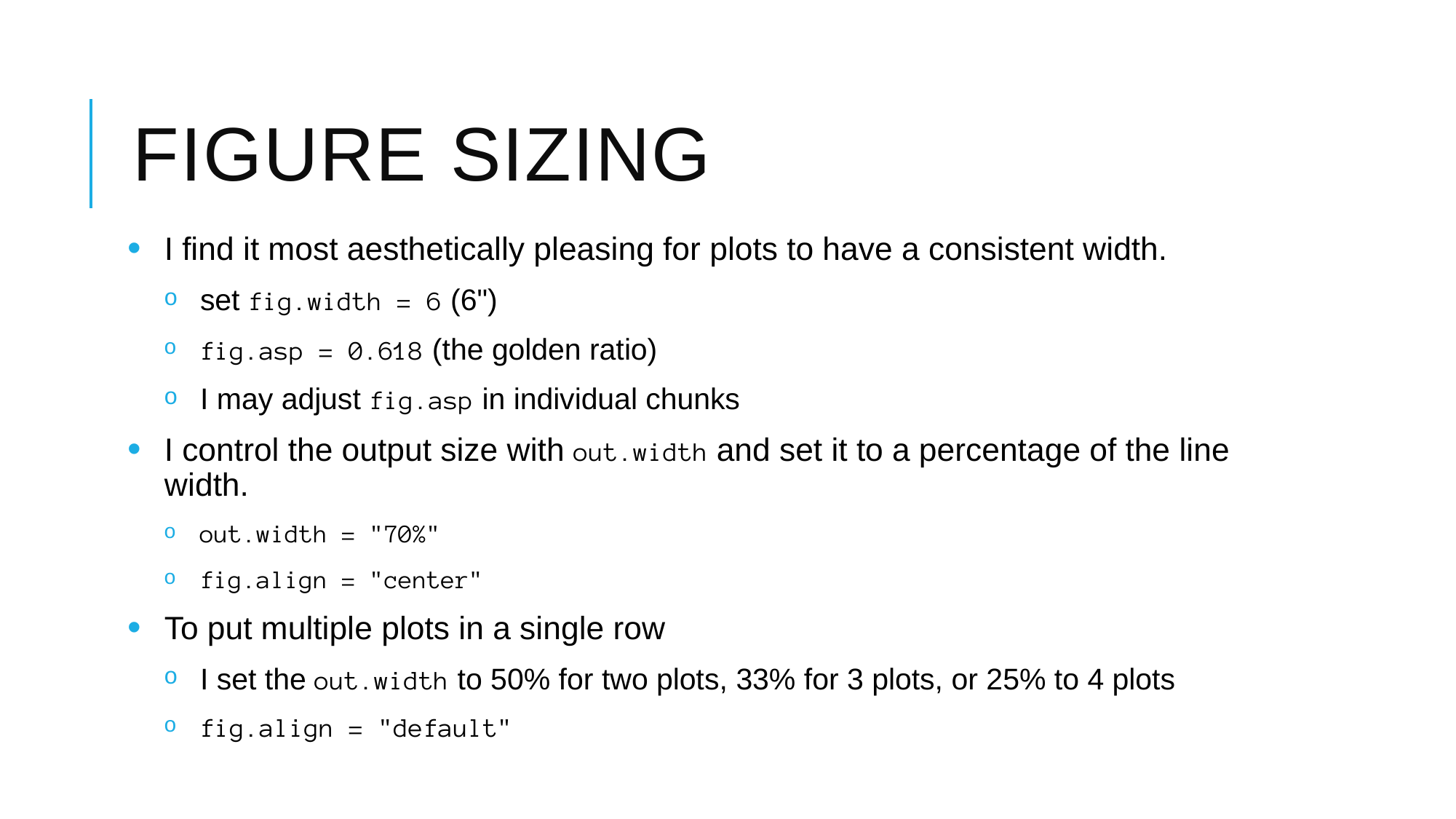

# Figure sizing
I find it most aesthetically pleasing for plots to have a consistent width.
set fig.width = 6 (6")
fig.asp = 0.618 (the golden ratio)
I may adjust fig.asp in individual chunks
I control the output size with out.width and set it to a percentage of the line width.
out.width = "70%"
fig.align = "center"
To put multiple plots in a single row
I set the out.width to 50% for two plots, 33% for 3 plots, or 25% to 4 plots
fig.align = "default"